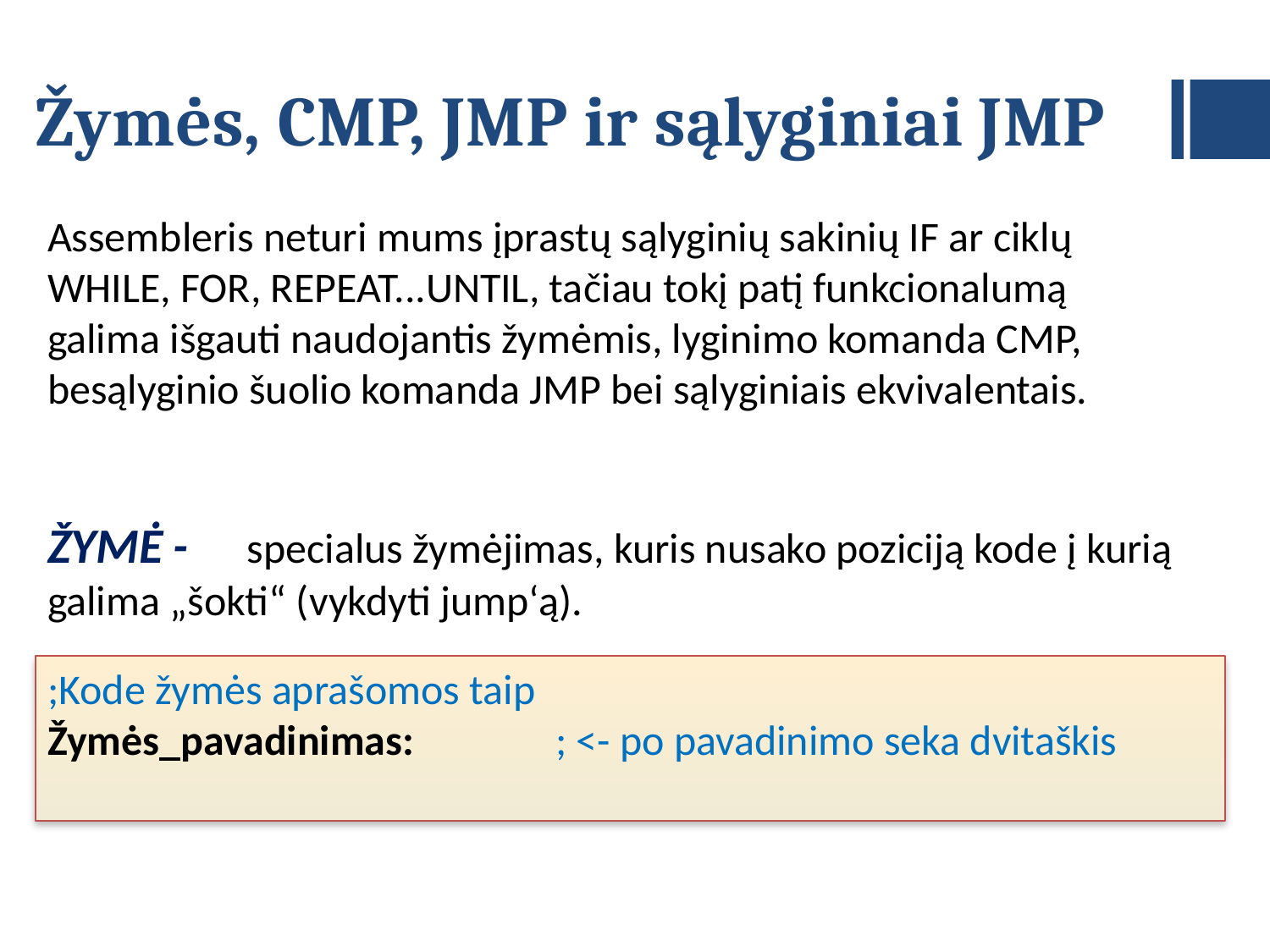

# Žymės, CMP, JMP ir sąlyginiai JMP
Assembleris neturi mums įprastų sąlyginių sakinių IF ar ciklų WHILE, FOR, REPEAT...UNTIL, tačiau tokį patį funkcionalumą galima išgauti naudojantis žymėmis, lyginimo komanda CMP, besąlyginio šuolio komanda JMP bei sąlyginiais ekvivalentais.

ŽYMĖ -	specialus žymėjimas, kuris nusako poziciją kode į kurią galima „šokti“ (vykdyti jump‘ą).

;Kode žymės aprašomos taip
Žymės_pavadinimas:		; <- po pavadinimo seka dvitaškis